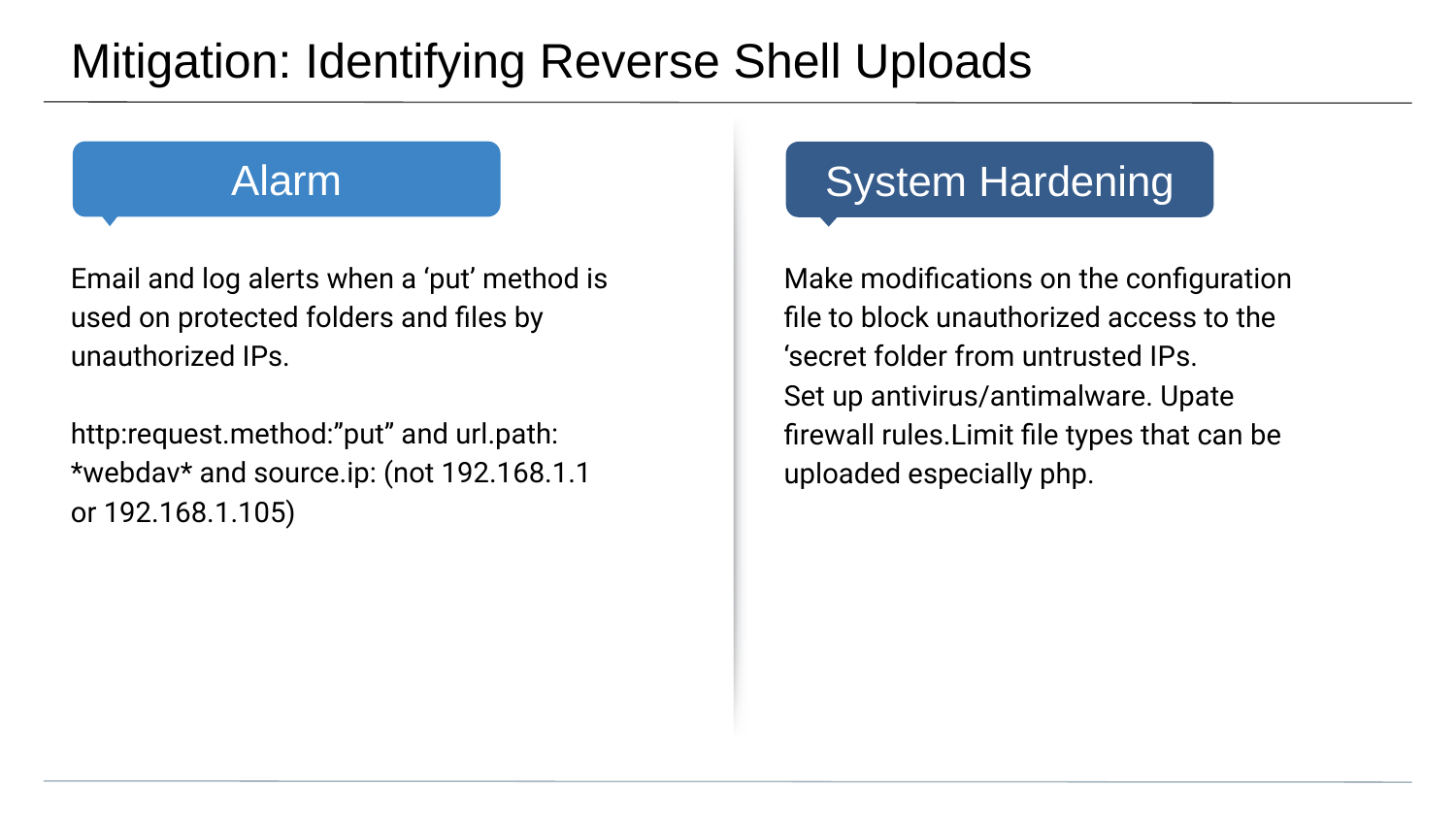

# Mitigation: Identifying Reverse Shell Uploads
Email and log alerts when a ‘put’ method is used on protected folders and files by unauthorized IPs.

http:request.method:”put” and url.path: *webdav* and source.ip: (not 192.168.1.1 or 192.168.1.105)

Make modifications on the configuration file to block unauthorized access to the ‘secret folder from untrusted IPs.
Set up antivirus/antimalware. Upate firewall rules.Limit file types that can be uploaded especially php.